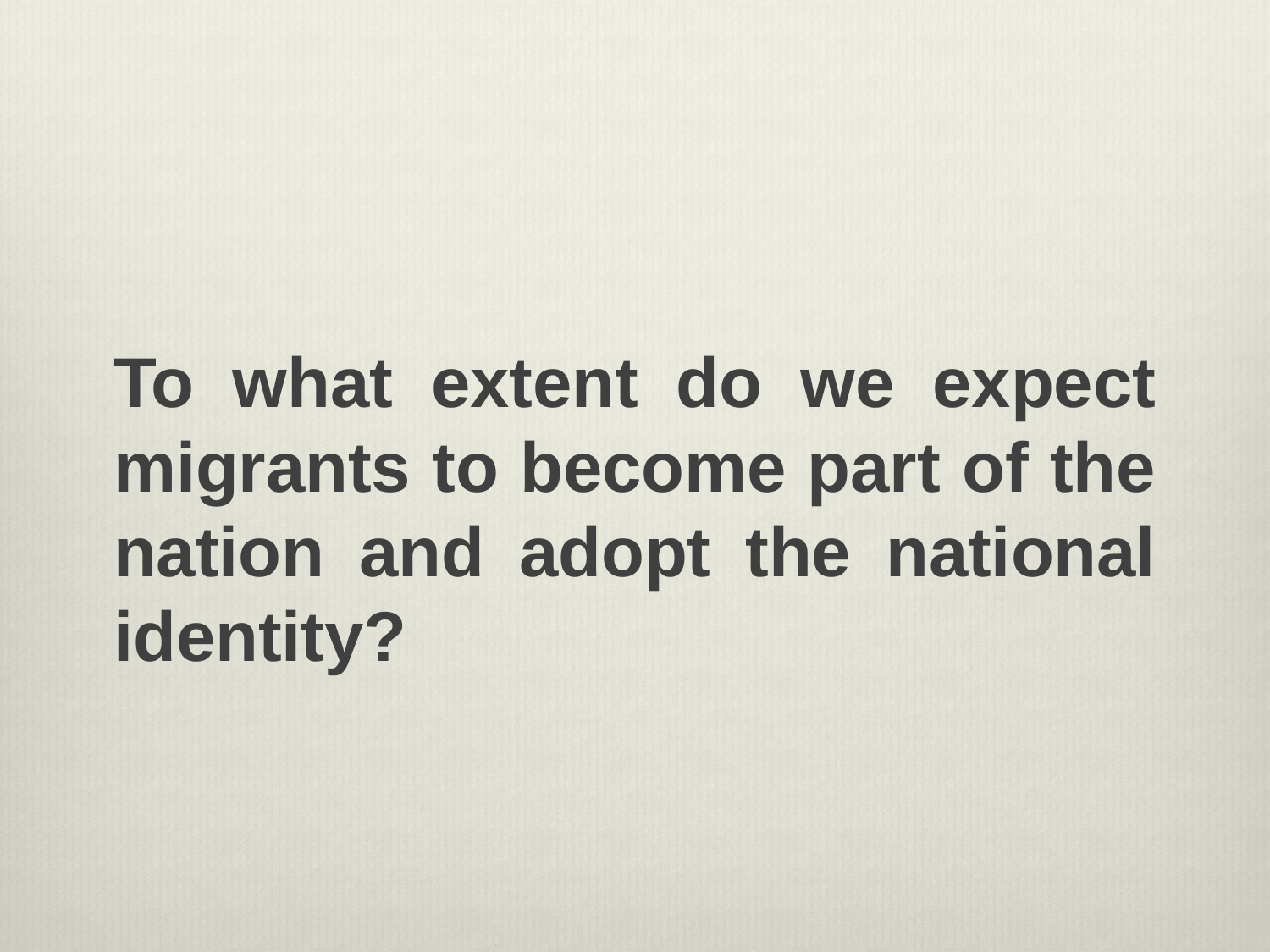

To what extent do we expect migrants to become part of the nation and adopt the national identity?